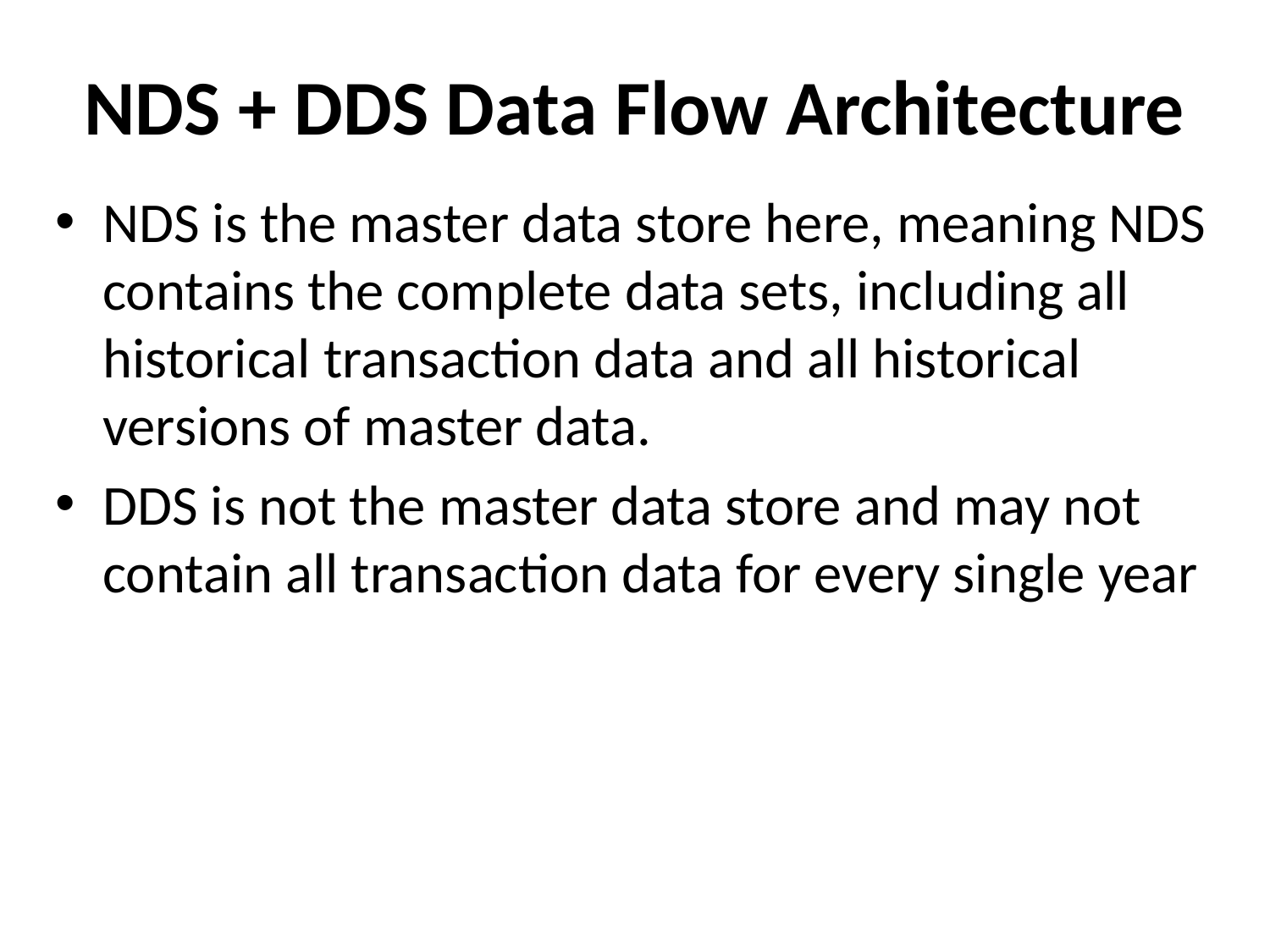

# NDS + DDS Data Flow Architecture
NDS is the master data store here, meaning NDS contains the complete data sets, including all historical transaction data and all historical versions of master data.
DDS is not the master data store and may not contain all transaction data for every single year